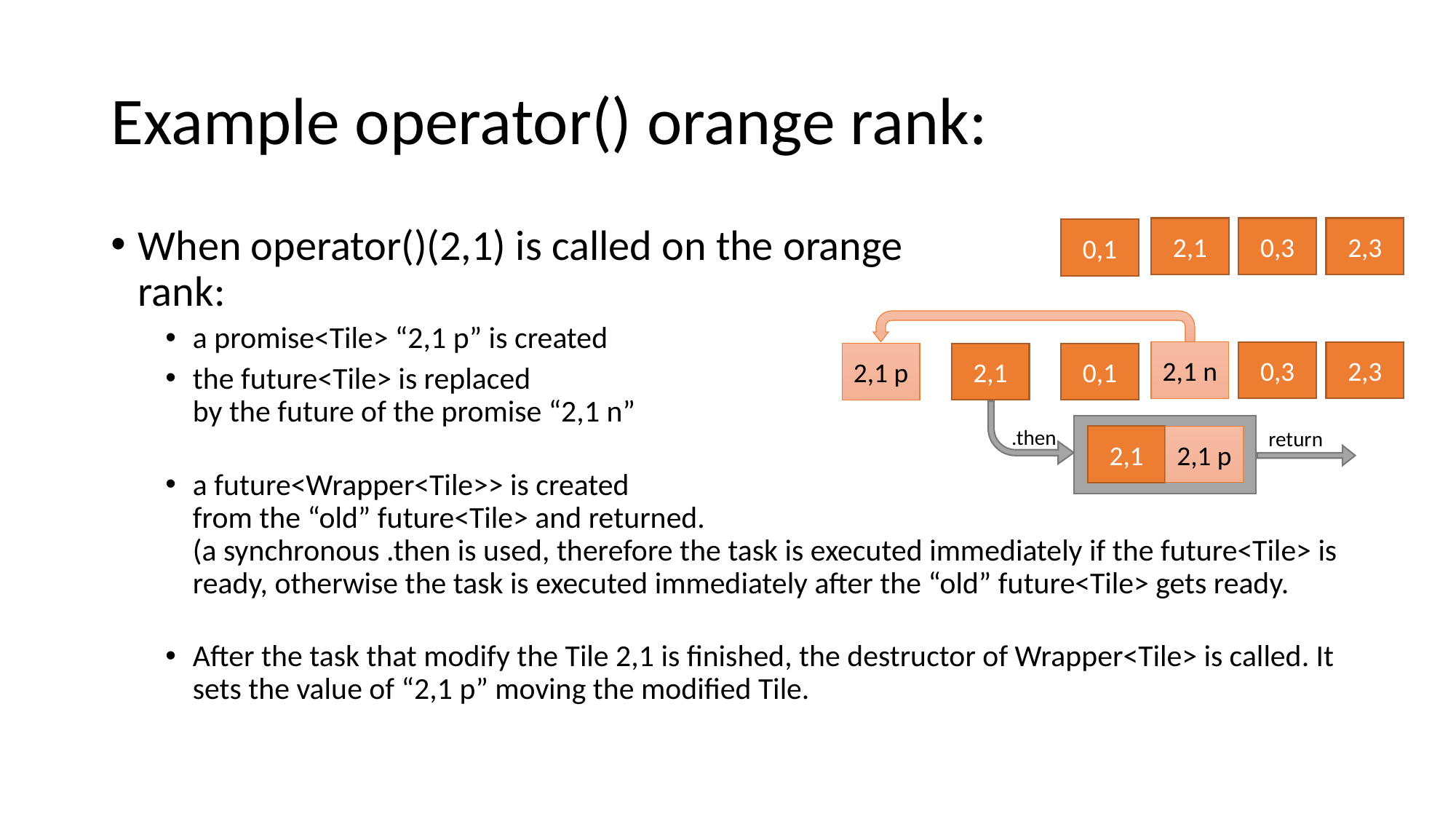

# Example operator() orange rank:
When operator()(2,1) is called on the orange
rank:
a promise<Tile> “2,1 p” is created
the future<Tile> is replaced
by the future of the promise “2,1 n”
a future<Wrapper<Tile>> is created
from the “old” future<Tile> and returned.
(a synchronous .then is used, therefore the task is executed immediately if the future<Tile> is ready, otherwise the task is executed immediately after the “old” future<Tile> gets ready.
After the task that modify the Tile 2,1 is finished, the destructor of Wrapper<Tile> is called. It sets the value of “2,1 p” moving the modified Tile.
2,1
0,3
2,3
0,1

2,1 n
0,3
2,3
2,1 p
2,1
0,1

.then
return
2,1
2,1 p